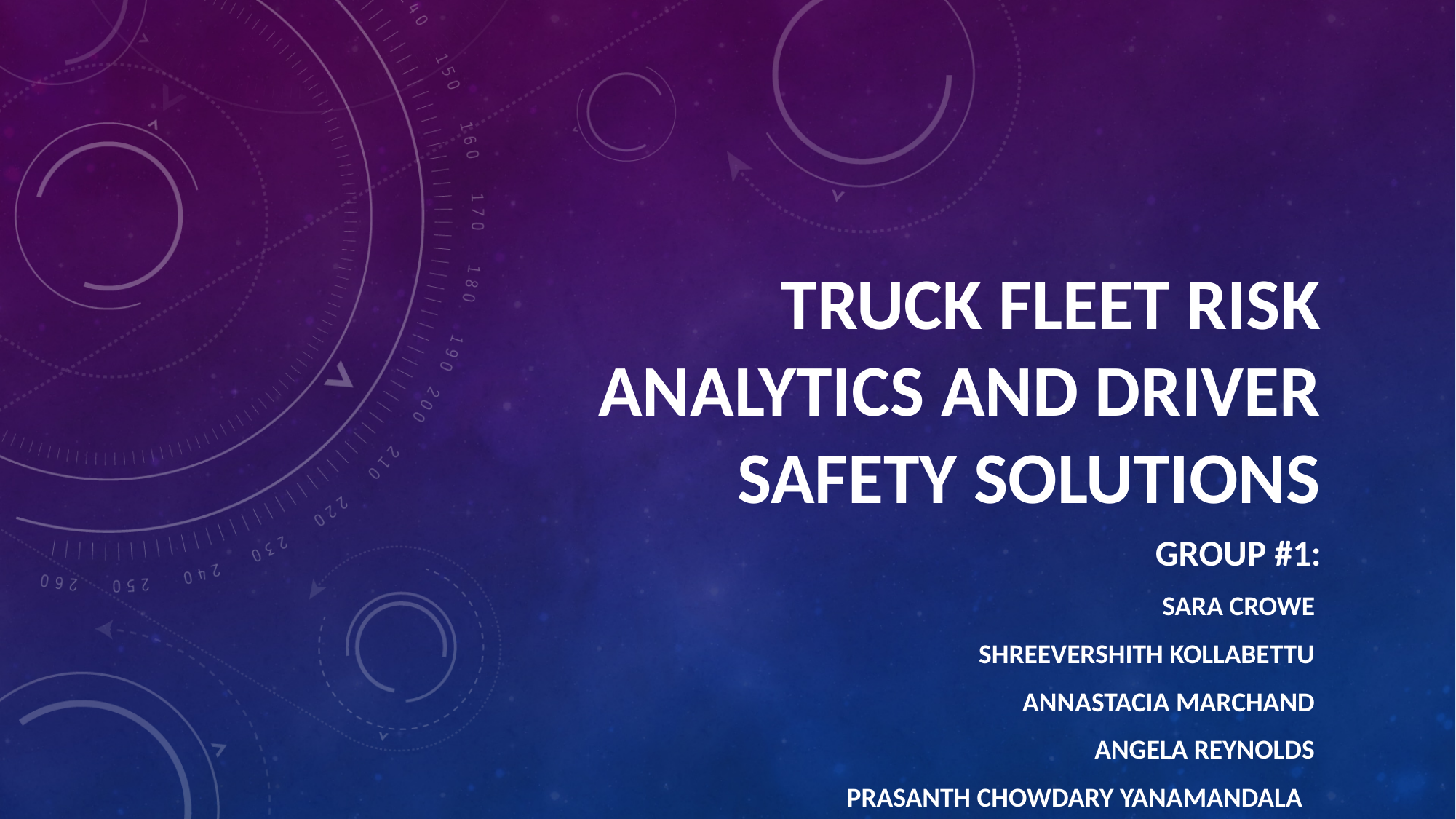

# Truck Fleet Risk Analytics and Driver Safety Solutions
Group #1:
Sara Crowe
Shreevershith Kollabettu
Annastacia Marchand
Angela Reynolds
Prasanth Chowdary Yanamandala